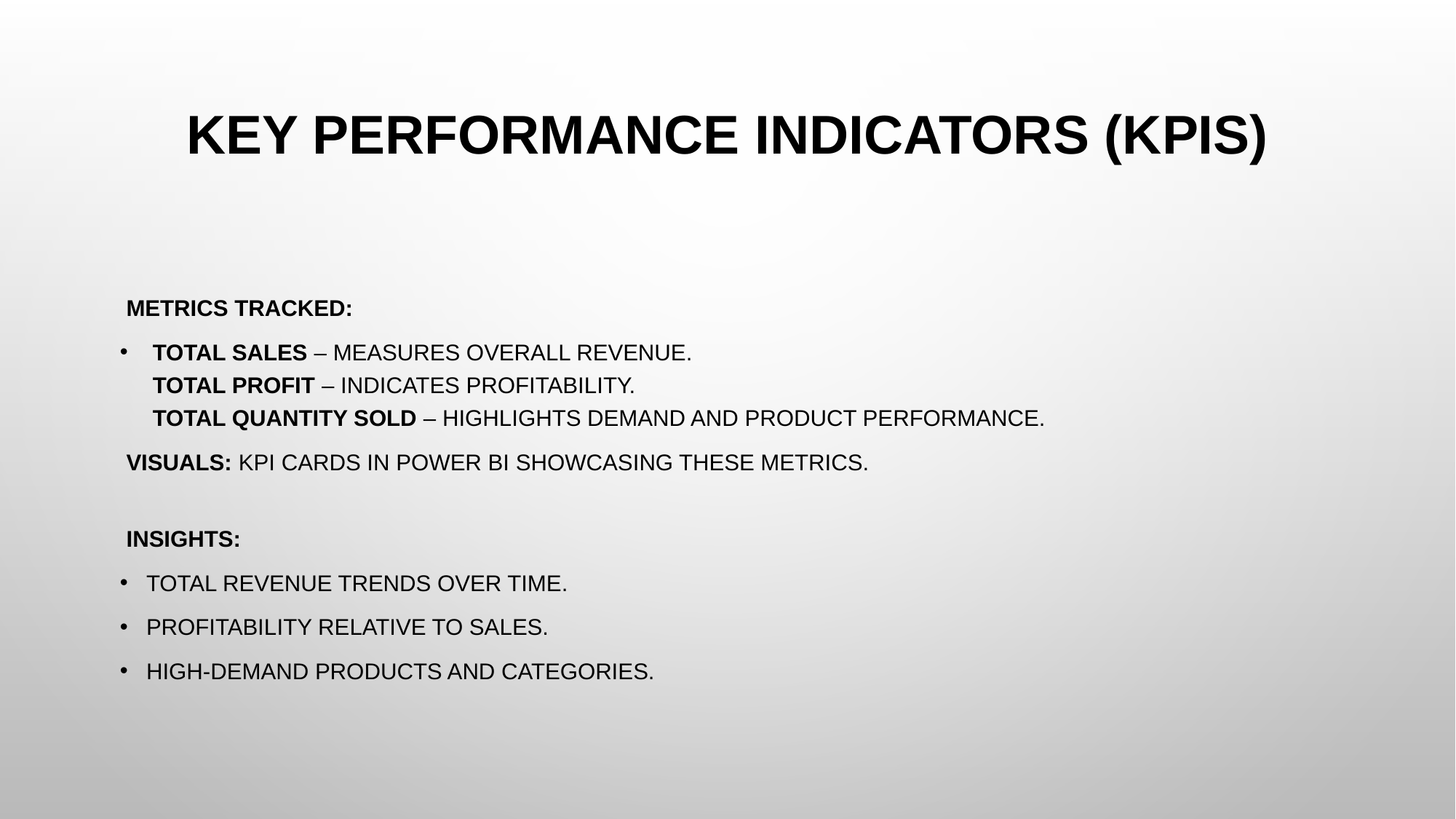

# Key Performance Indicators (KPIs)
 Metrics Tracked:
 Total Sales – Measures overall revenue.
 Total Profit – Indicates profitability.
 Total Quantity Sold – Highlights demand and product performance.
 Visuals: KPI Cards in Power BI showcasing these metrics.
 Insights:
Total revenue trends over time.
Profitability relative to sales.
High-demand products and categories.